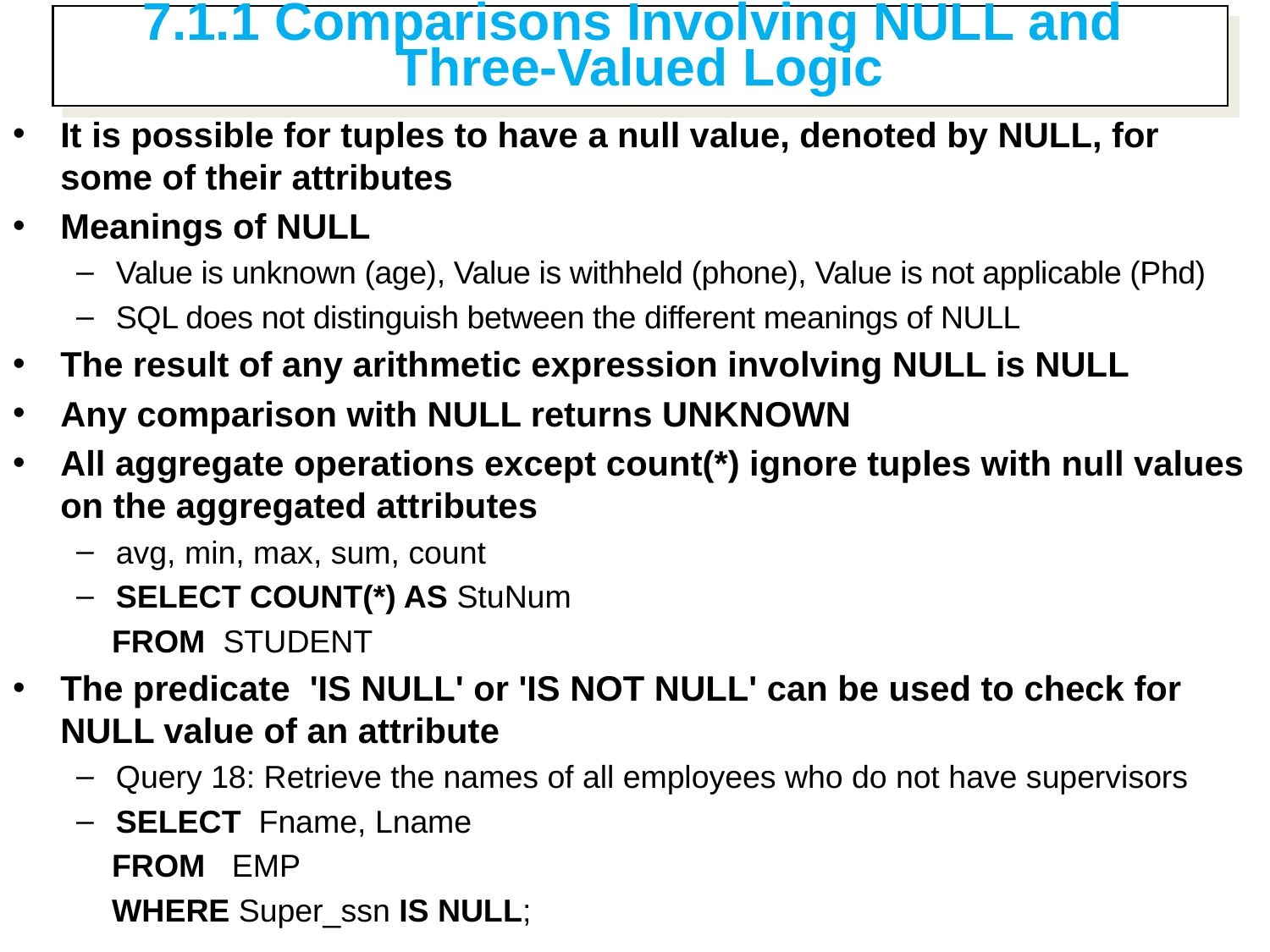

7.1.1 Comparisons Involving NULL and
Three-Valued Logic
It is possible for tuples to have a null value, denoted by NULL, for some of their attributes
Meanings of NULL
Value is unknown (age), Value is withheld (phone), Value is not applicable (Phd)
SQL does not distinguish between the different meanings of NULL
The result of any arithmetic expression involving NULL is NULL
Any comparison with NULL returns UNKNOWN
All aggregate operations except count(*) ignore tuples with null values on the aggregated attributes
avg, min, max, sum, count
SELECT COUNT(*) AS StuNum
    FROM  STUDENT
The predicate  'IS NULL' or 'IS NOT NULL' can be used to check for NULL value of an attribute
Query 18: Retrieve the names of all employees who do not have supervisors
SELECT  Fname, Lname
    FROM   EMP
    WHERE Super_ssn IS NULL;